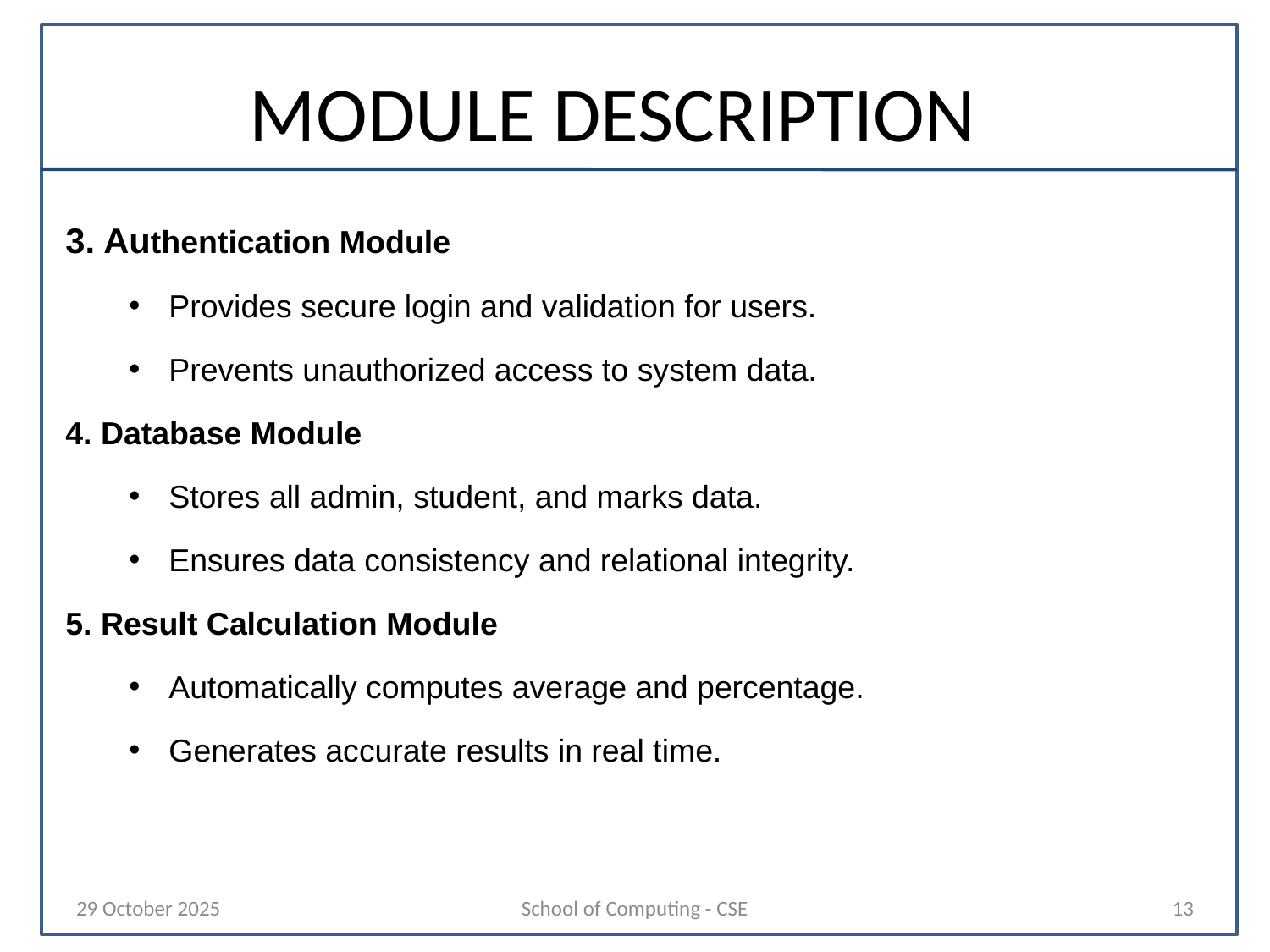

# MODULE DESCRIPTION
3. Authentication Module
Provides secure login and validation for users.
Prevents unauthorized access to system data.
4. Database Module
Stores all admin, student, and marks data.
Ensures data consistency and relational integrity.
5. Result Calculation Module
Automatically computes average and percentage.
Generates accurate results in real time.
29 October 2025
School of Computing - CSE
13